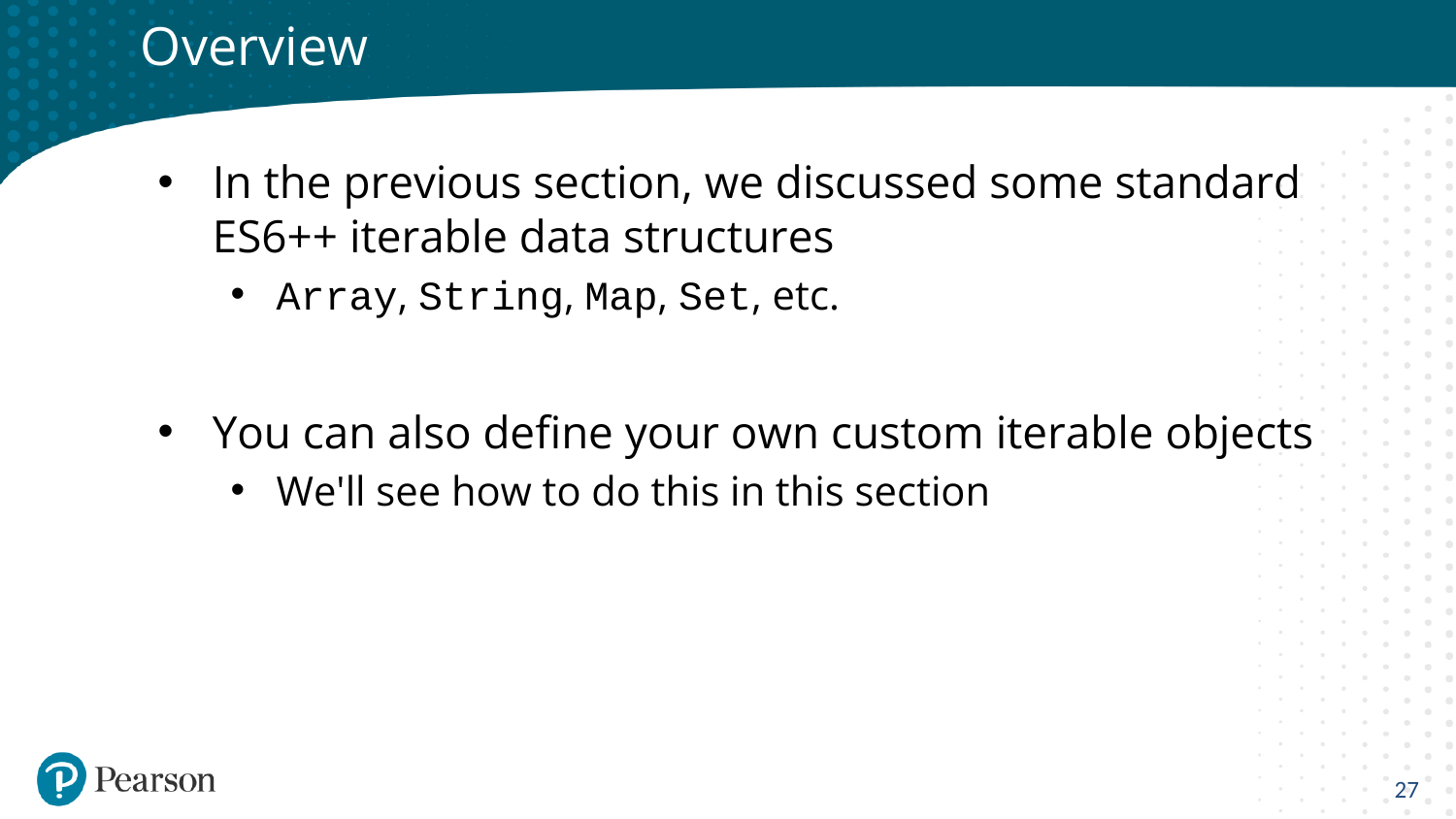

# Overview
In the previous section, we discussed some standard ES6++ iterable data structures
Array, String, Map, Set, etc.

You can also define your own custom iterable objects
We'll see how to do this in this section
27